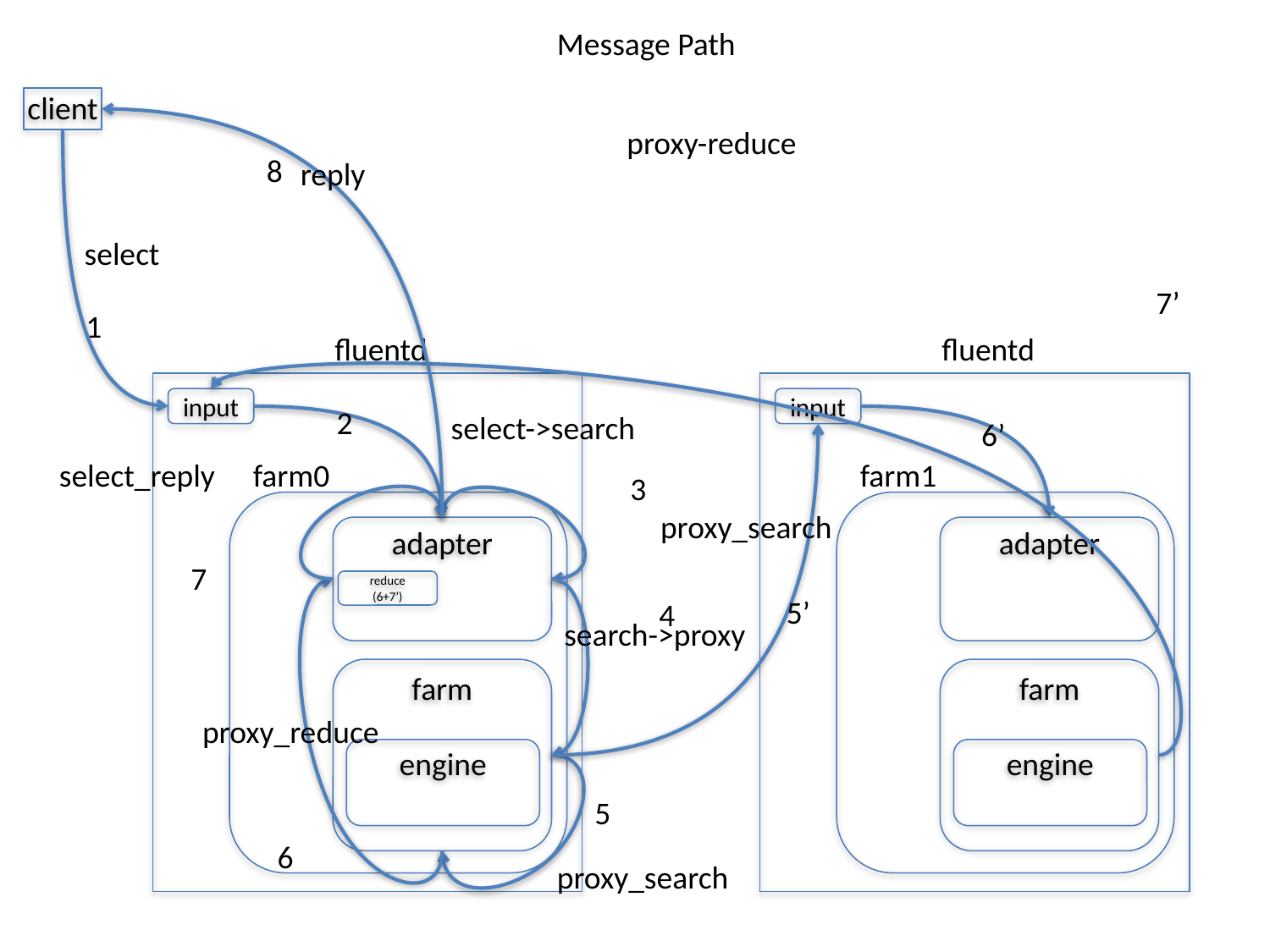

Message Path
client
proxy-reduce
8
reply
select
7’
1
fluentd
fluentd

input
input
2
select->search
6’
select_reply
farm0
farm1
3

proxy_search
adapter
adapter
7
reduce
(6+7’)
5’
4
search->proxy
farm
farm
proxy_reduce
engine
engine
5
6
proxy_search